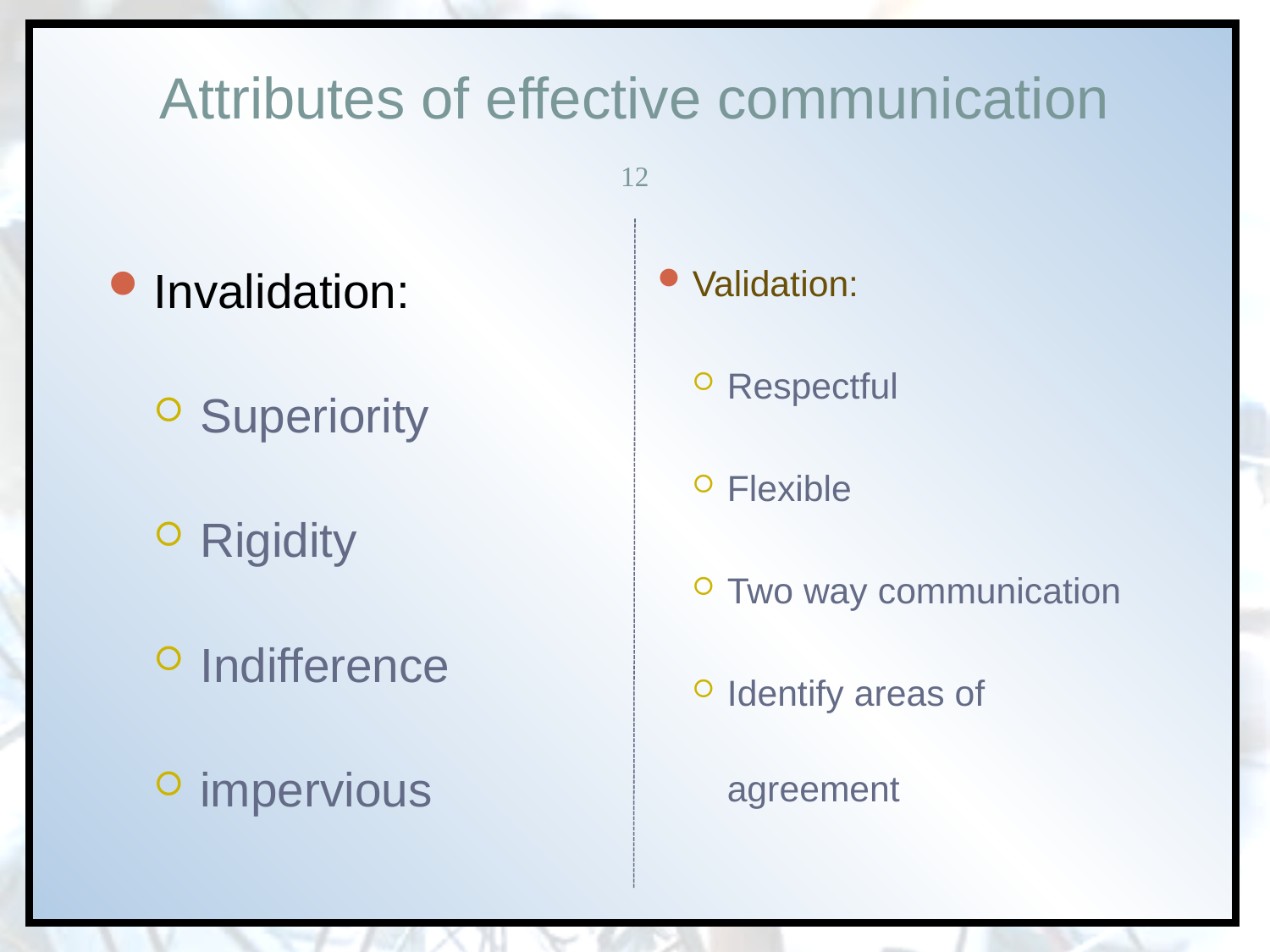

# Attributes of effective communication
12
Invalidation:
Superiority
Rigidity
Indifference
impervious
Validation:
Respectful
Flexible
Two way communication
Identify areas of agreement